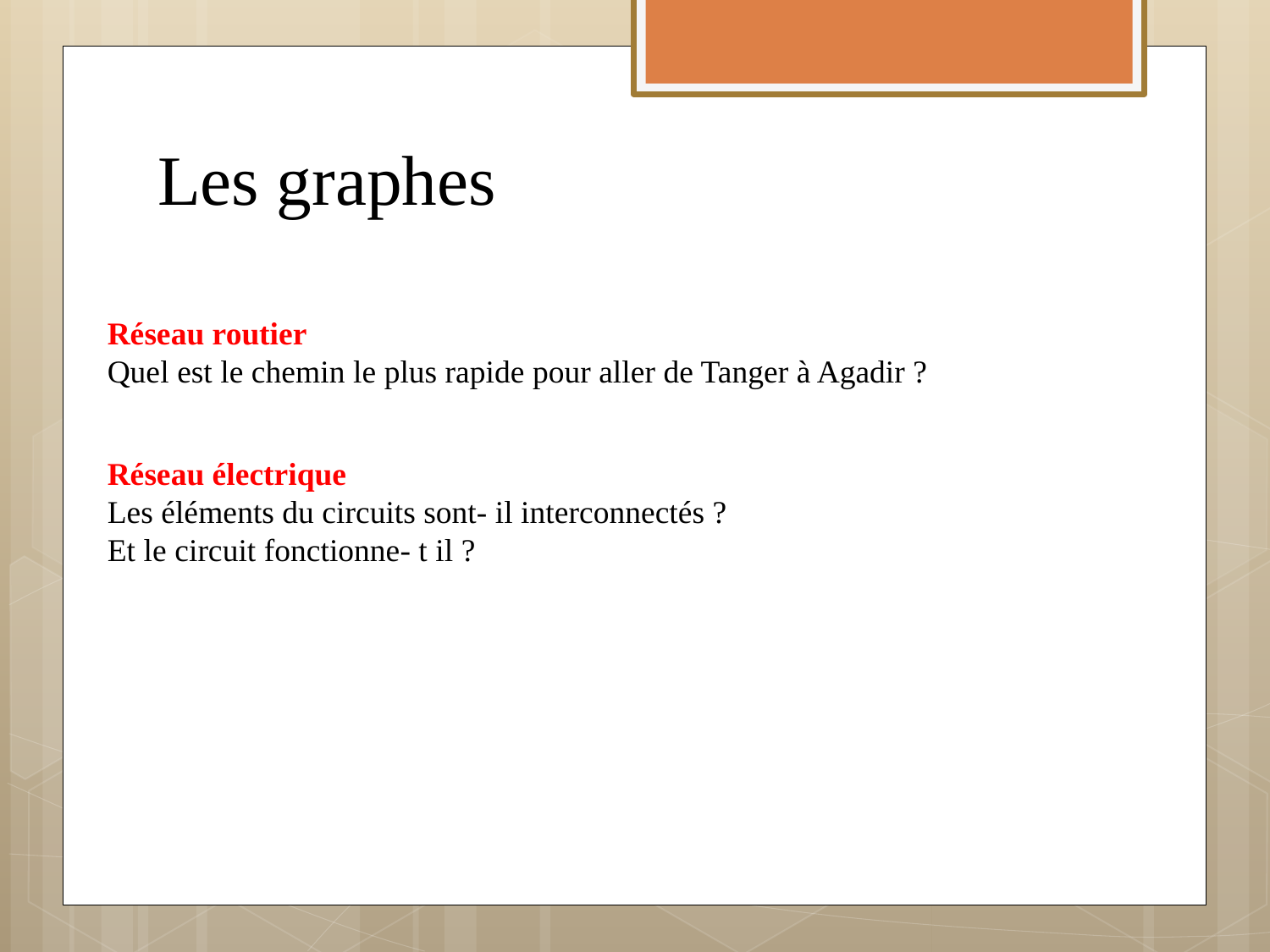

# Les graphes
Réseau routier
Quel est le chemin le plus rapide pour aller de Tanger à Agadir ?
Réseau électrique
Les éléments du circuits sont- il interconnectés ?
Et le circuit fonctionne- t il ?